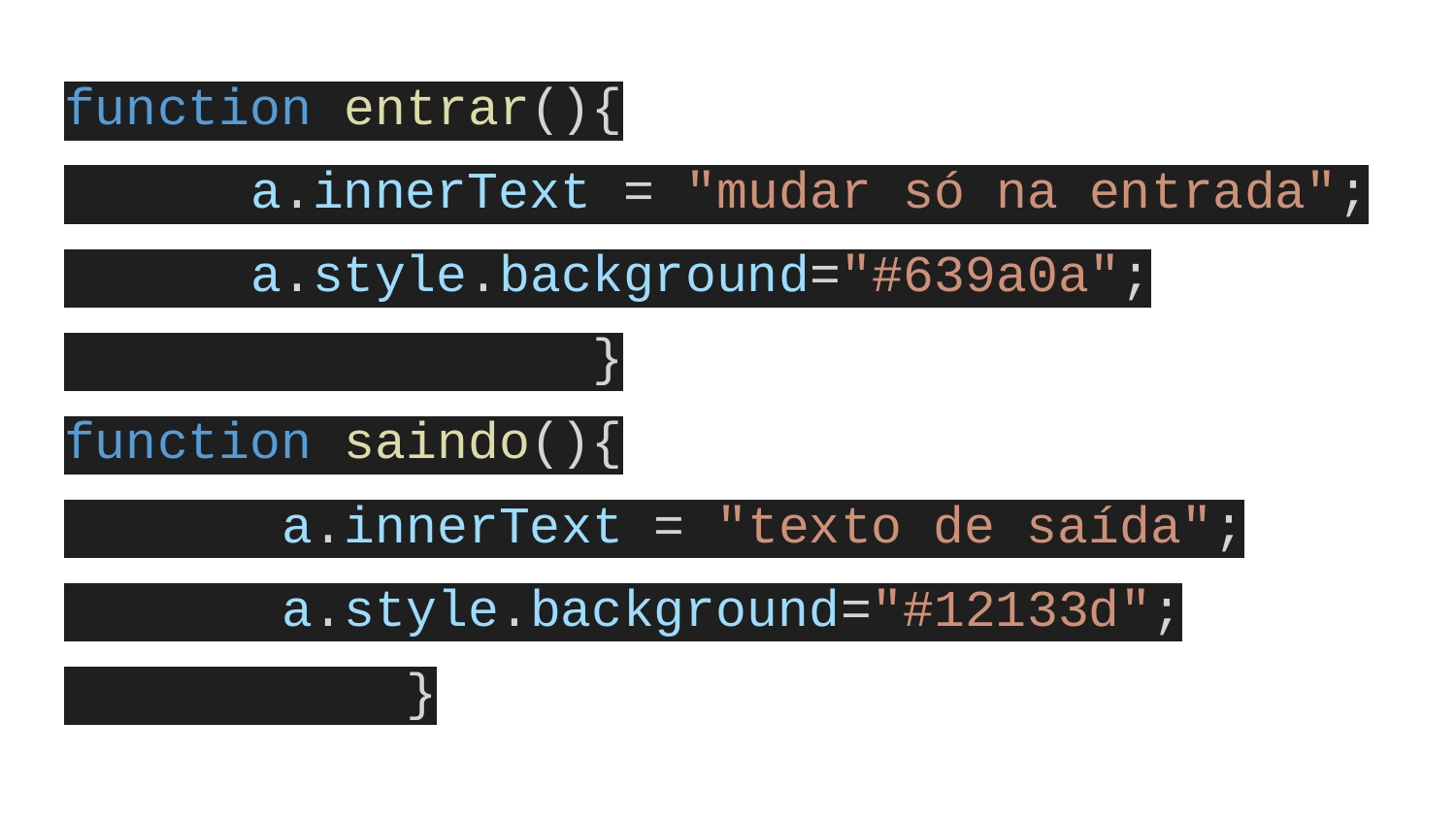

function entrar(){
      a.innerText = "mudar só na entrada";
      a.style.background="#639a0a";
                 }
function saindo(){
       a.innerText = "texto de saída";
       a.style.background="#12133d";
           }